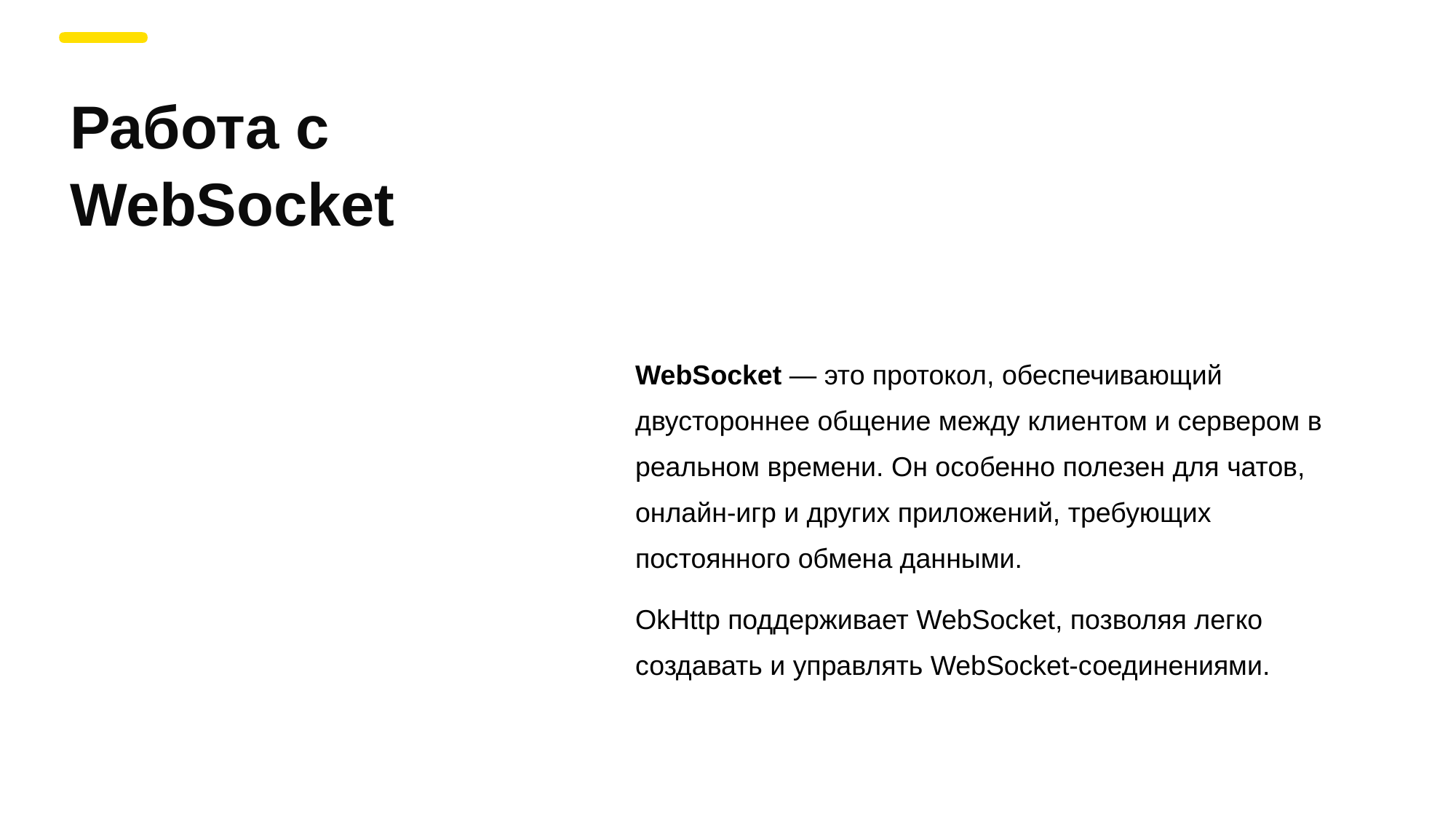

Работа с WebSocket
WebSocket — это протокол, обеспечивающий двустороннее общение между клиентом и сервером в реальном времени. Он особенно полезен для чатов, онлайн-игр и других приложений, требующих постоянного обмена данными.
OkHttp поддерживает WebSocket, позволяя легко создавать и управлять WebSocket-соединениями.